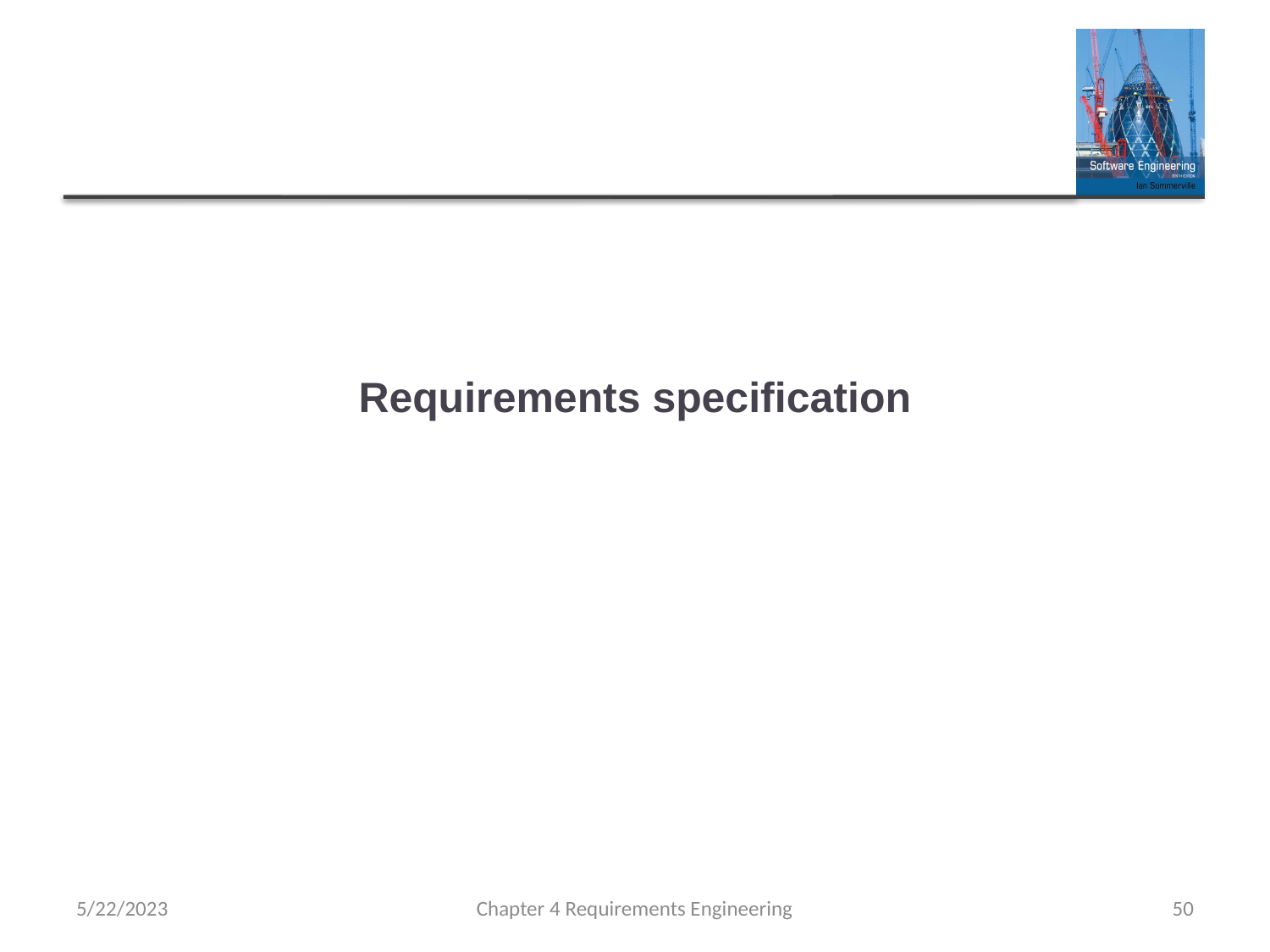

# Requirements specification
5/22/2023
Chapter 4 Requirements Engineering
50